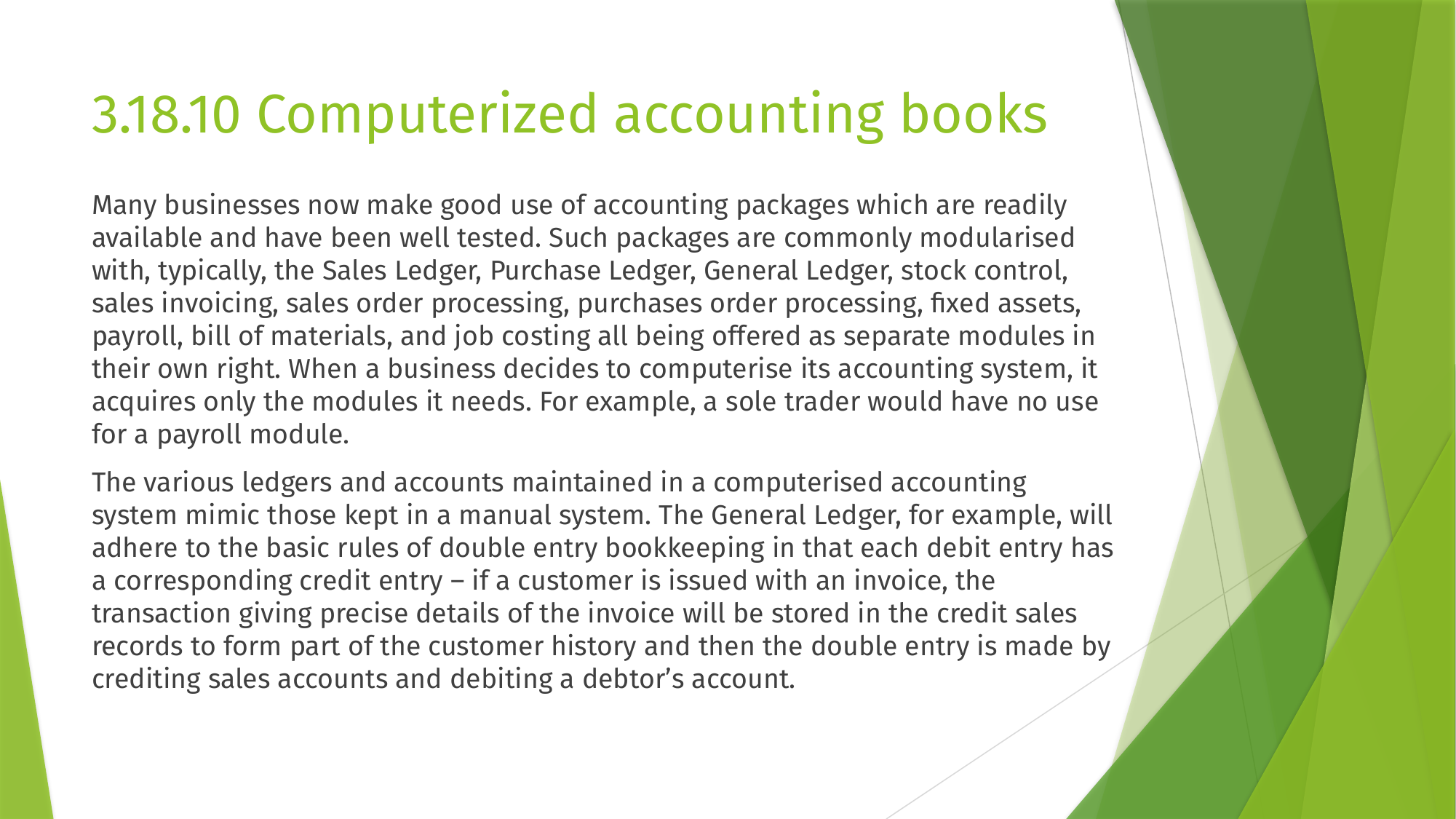

# 3.18.10 Computerized accounting books
Many businesses now make good use of accounting packages which are readily available and have been well tested. Such packages are commonly modularised with, typically, the Sales Ledger, Purchase Ledger, General Ledger, stock control, sales invoicing, sales order processing, purchases order processing, fixed assets, payroll, bill of materials, and job costing all being offered as separate modules in their own right. When a business decides to computerise its accounting system, it acquires only the modules it needs. For example, a sole trader would have no use for a payroll module.
The various ledgers and accounts maintained in a computerised accounting system mimic those kept in a manual system. The General Ledger, for example, will adhere to the basic rules of double entry bookkeeping in that each debit entry has a corresponding credit entry – if a customer is issued with an invoice, the transaction giving precise details of the invoice will be stored in the credit sales records to form part of the customer history and then the double entry is made by crediting sales accounts and debiting a debtor’s account.